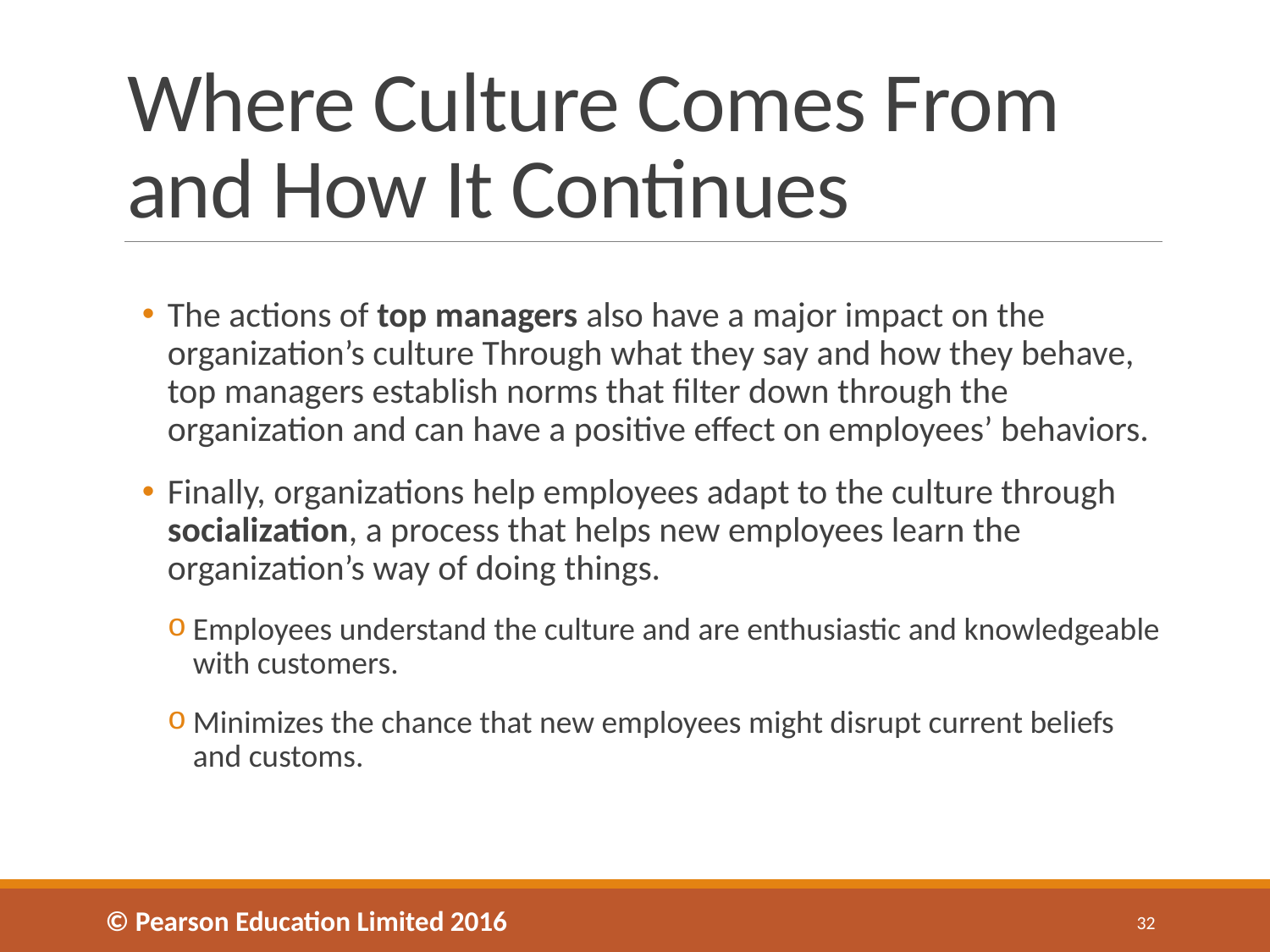

# Where Culture Comes From and How It Continues
The actions of top managers also have a major impact on the organization’s culture Through what they say and how they behave, top managers establish norms that filter down through the organization and can have a positive effect on employees’ behaviors.
Finally, organizations help employees adapt to the culture through socialization, a process that helps new employees learn the organization’s way of doing things.
Employees understand the culture and are enthusiastic and knowledgeable with customers.
Minimizes the chance that new employees might disrupt current beliefs and customs.
© Pearson Education Limited 2016
32